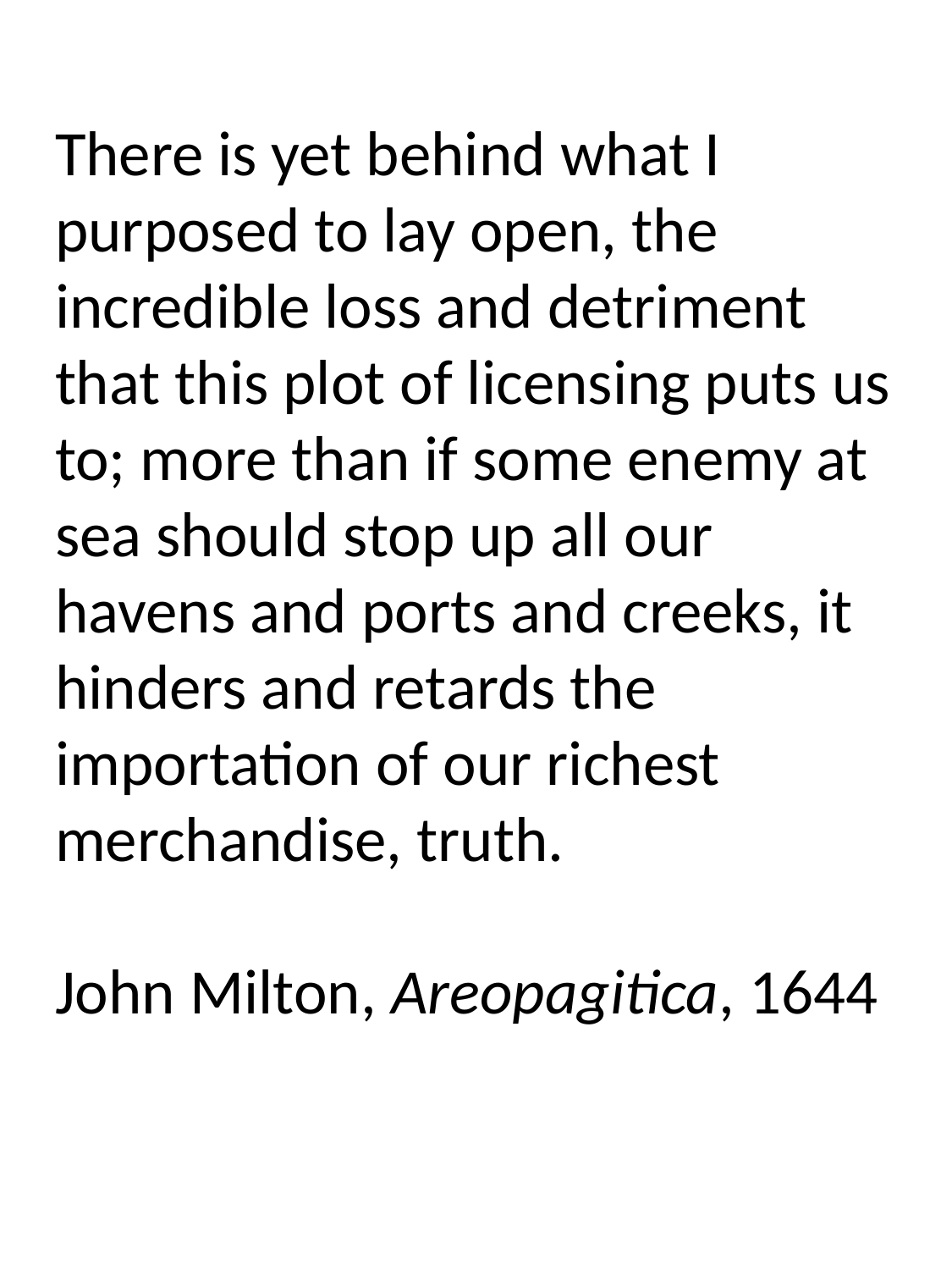

There is yet behind what I purposed to lay open, the incredible loss and detriment that this plot of licensing puts us to; more than if some enemy at sea should stop up all our havens and ports and creeks, it hinders and retards the importation of our richest merchandise, truth.

John Milton, Areopagitica, 1644